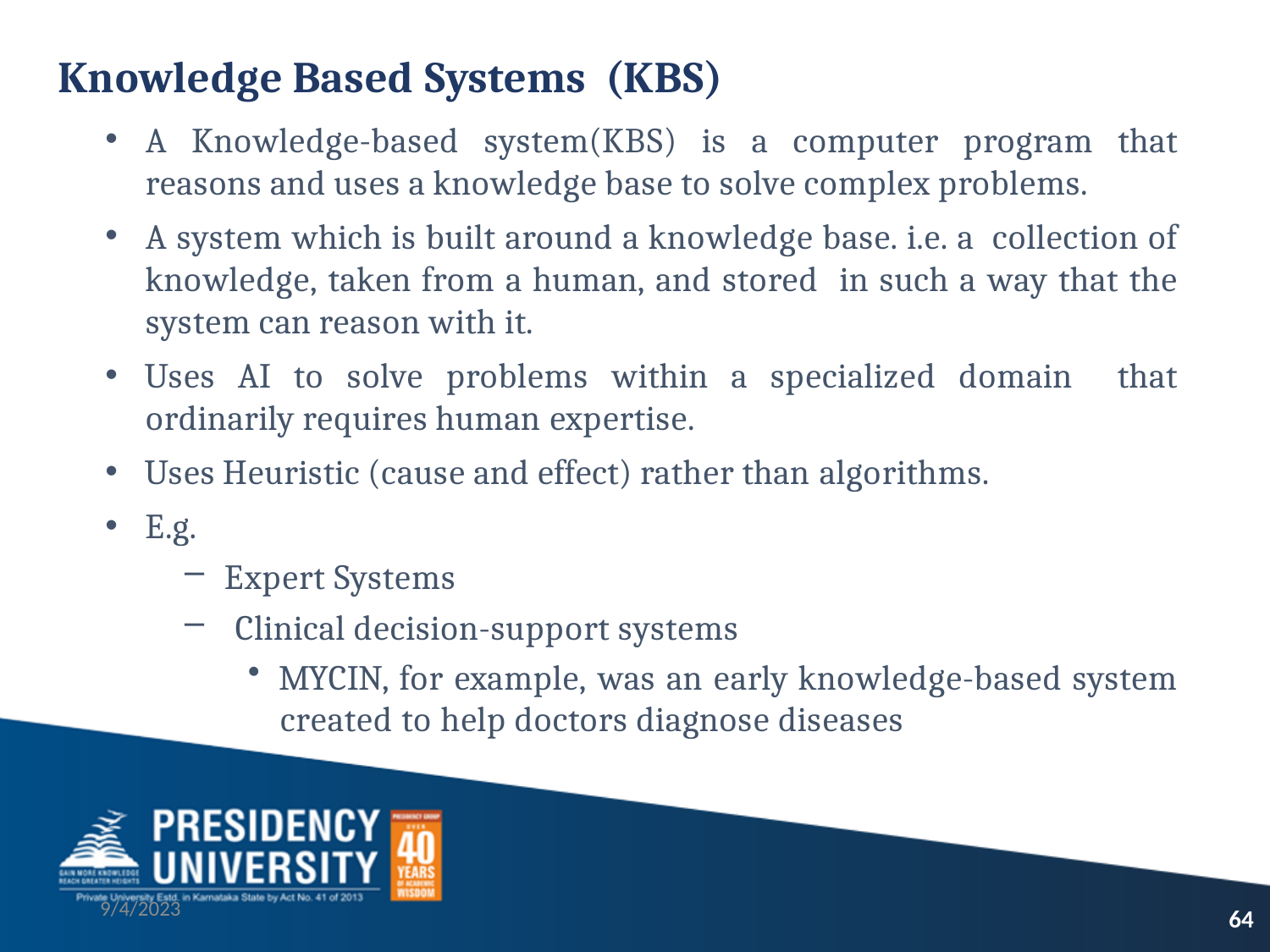

# Knowledge Based Systems  (KBS)
A Knowledge-based system(KBS) is a computer program that reasons and uses a knowledge base to solve complex problems.
A system which is built around a knowledge base. i.e. a  collection of knowledge, taken from a human, and stored  in such a way that the system can reason with it.
Uses AI to solve problems within a specialized domain  that ordinarily requires human expertise.
Uses Heuristic (cause and effect) rather than algorithms.
E.g.
Expert Systems
Clinical decision-support systems
MYCIN, for example, was an early knowledge-based system created to help doctors diagnose diseases
9/4/2023
64